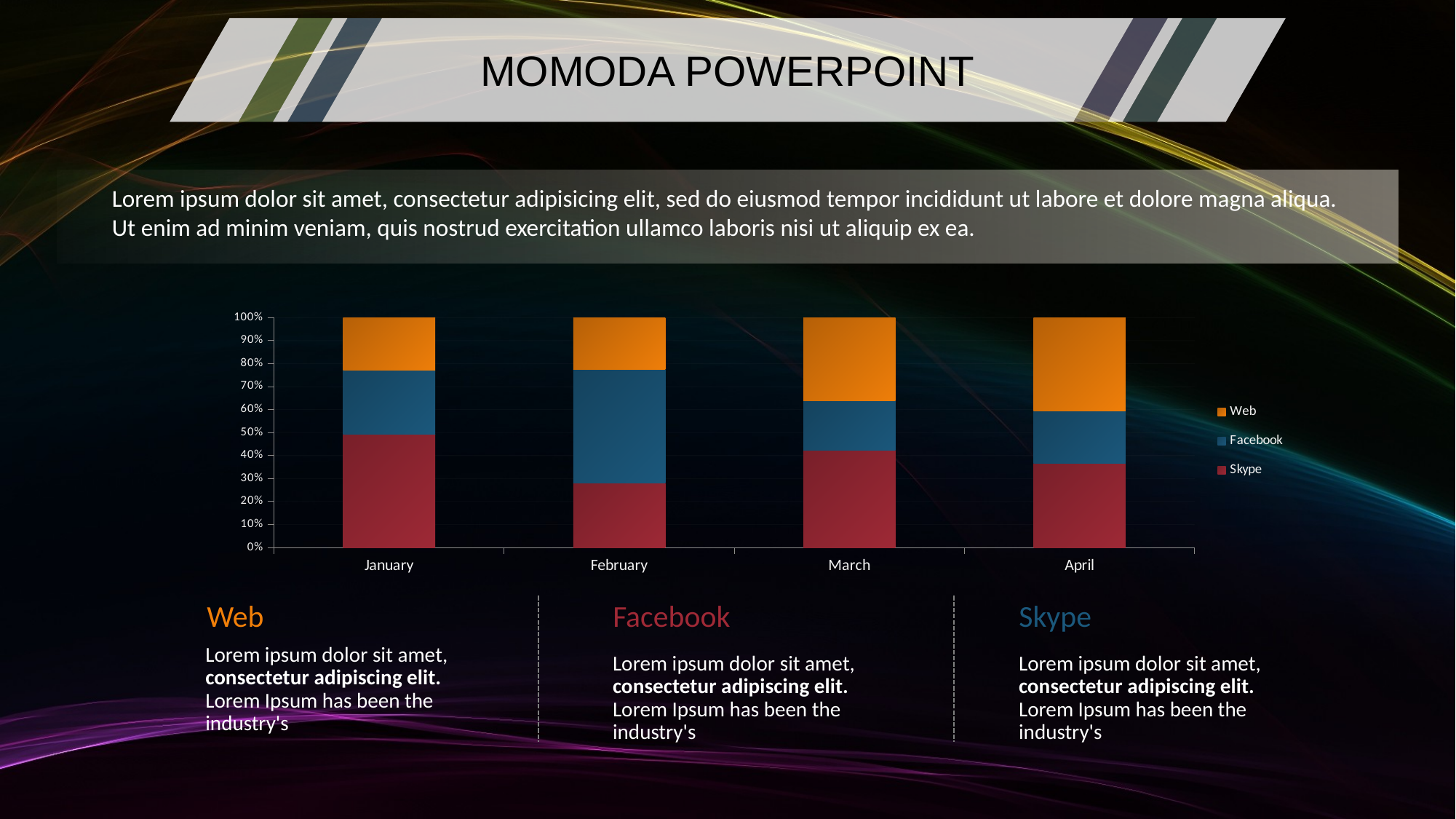

MOMODA POWERPOINT

Lorem ipsum dolor sit amet, consectetur adipisicing elit, sed do eiusmod tempor incididunt ut labore et dolore magna aliqua. Ut enim ad minim veniam, quis nostrud exercitation ullamco laboris nisi ut aliquip ex ea.

### Chart

| Category | Skype | Facebook | Web |
|---|---|---|---|
| January | 4.3 | 2.4 | 2.0 |
| February | 2.5 | 4.4 | 2.0 |
| March | 3.5 | 1.8 | 3.0 |
| April | 4.5 | 2.8 | 5.0 |
Web
Facebook
Skype
Lorem ipsum dolor sit amet, consectetur adipiscing elit. Lorem Ipsum has been the industry's
Lorem ipsum dolor sit amet, consectetur adipiscing elit. Lorem Ipsum has been the industry's
Lorem ipsum dolor sit amet, consectetur adipiscing elit. Lorem Ipsum has been the industry's